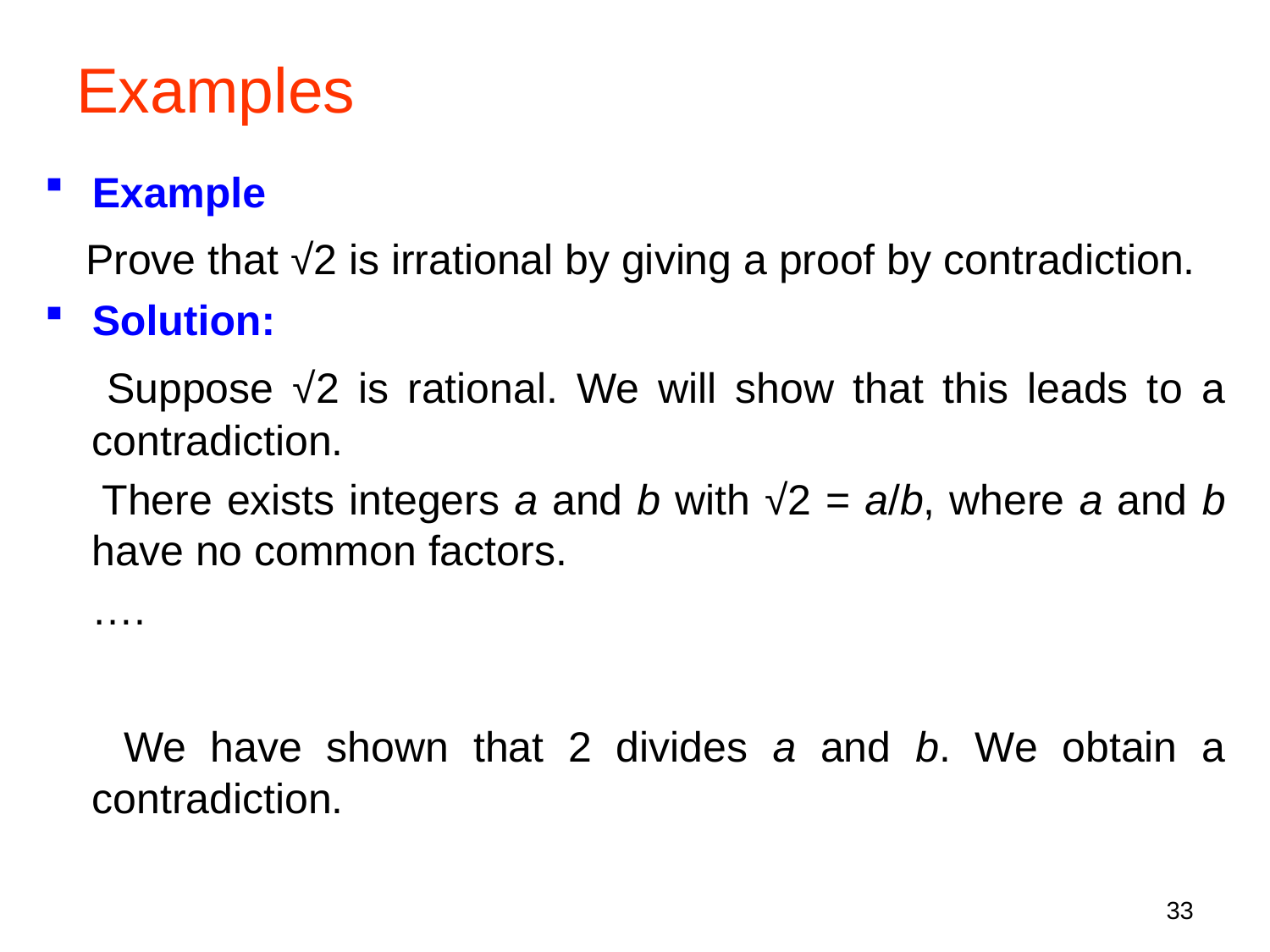

# Examples
Example
   Prove that √2 is irrational by giving a proof by contradiction.
Solution:
   Suppose √2 is rational. We will show that this leads to a contradiction.
    There exists integers a and b with √2 = a/b, where a and b have no common factors.
    ….

   We have shown that 2 divides a and b. We obtain a contradiction.
33